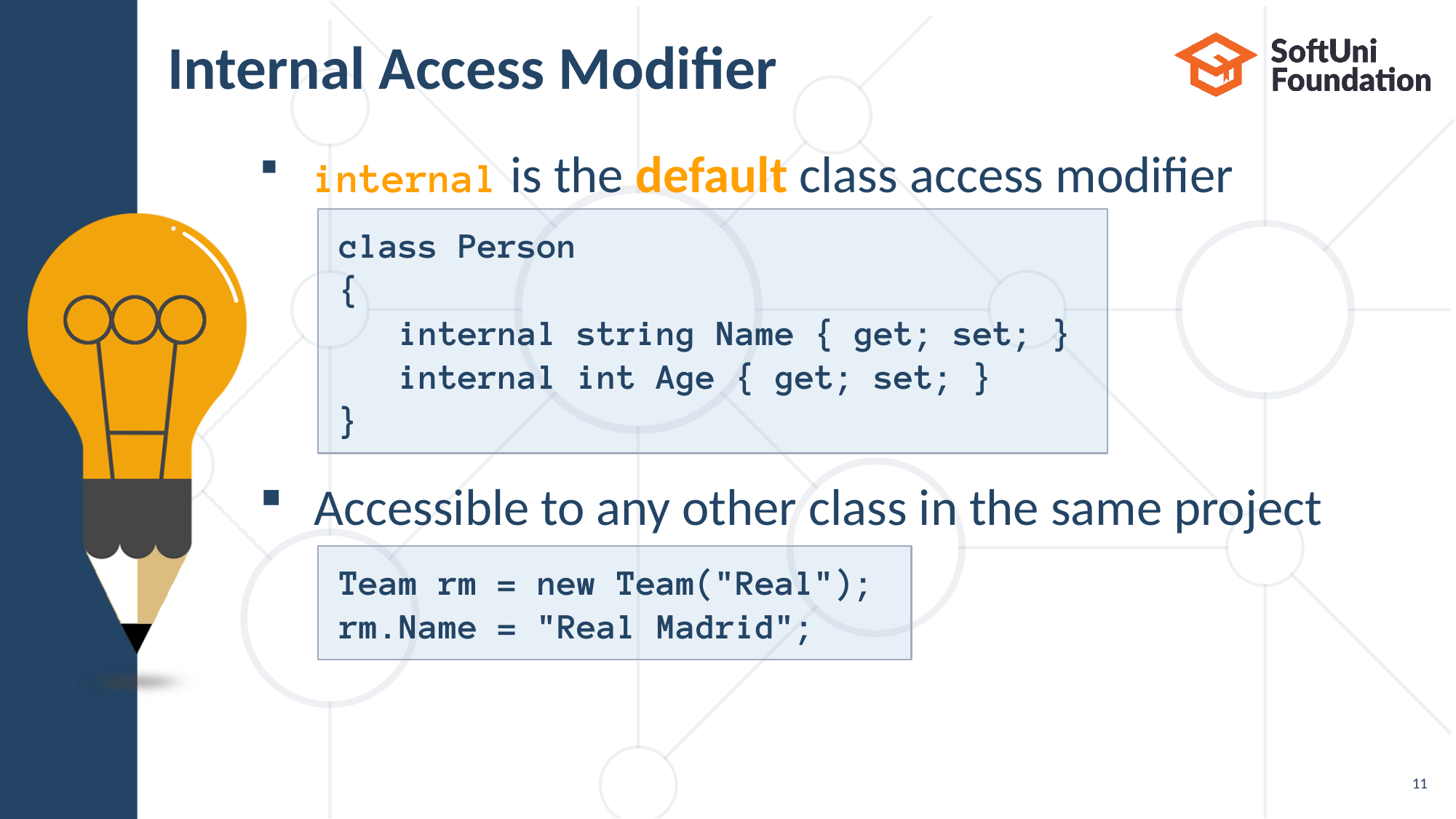

# Internal Access Modifier
internal is the default class access modifier

Accessible to any other class in the same project

class Person
{
   internal string Name { get; set; }
   internal int Age { get; set; }
}
Team rm = new Team("Real");
rm.Name = "Real Madrid";
11